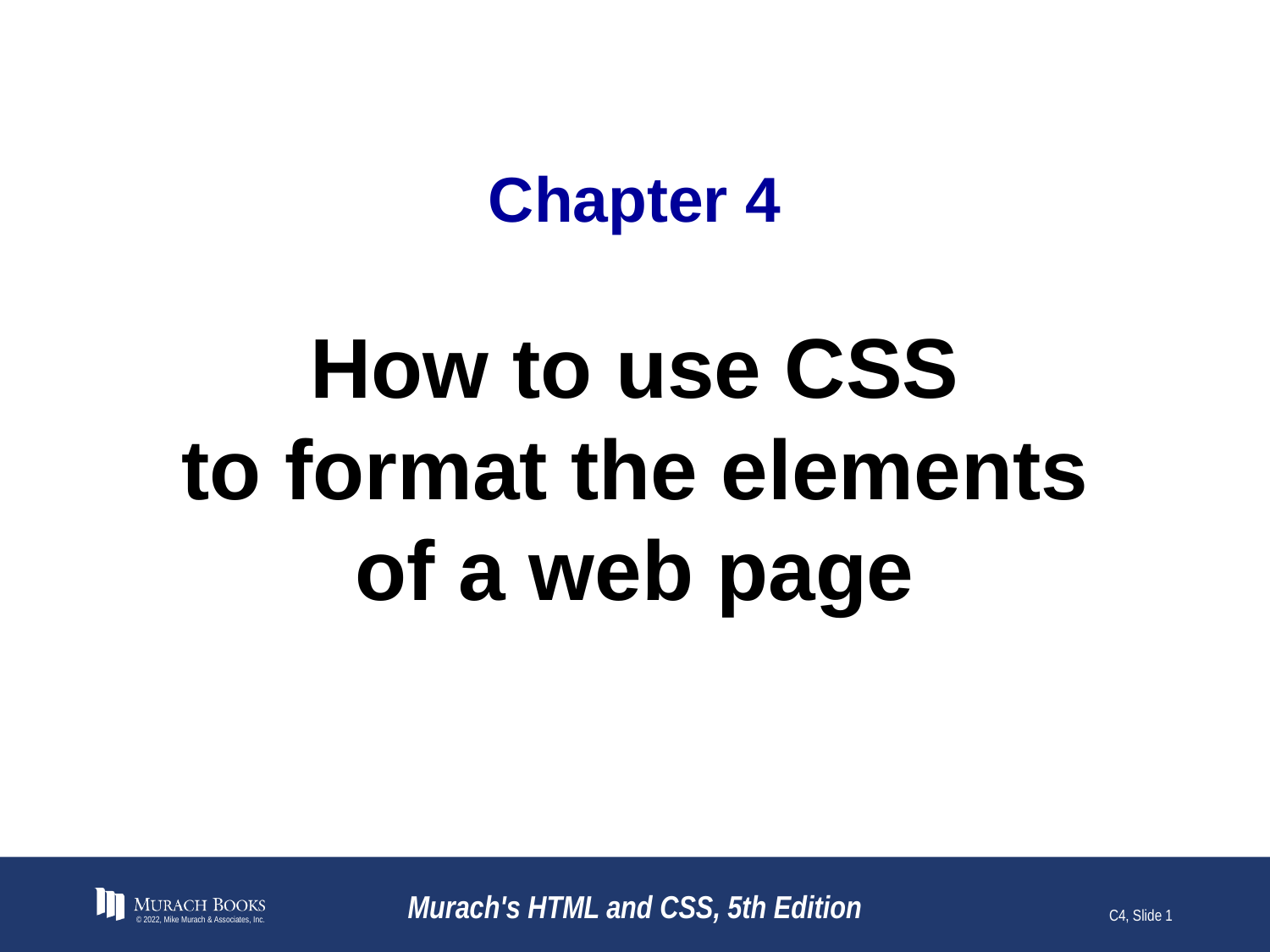

# Chapter 4
How to use CSS
to format the elements
of a web page

© 2022, Mike Murach & Associates, Inc.
Murach's HTML and CSS, 5th Edition

C4, Slide 1